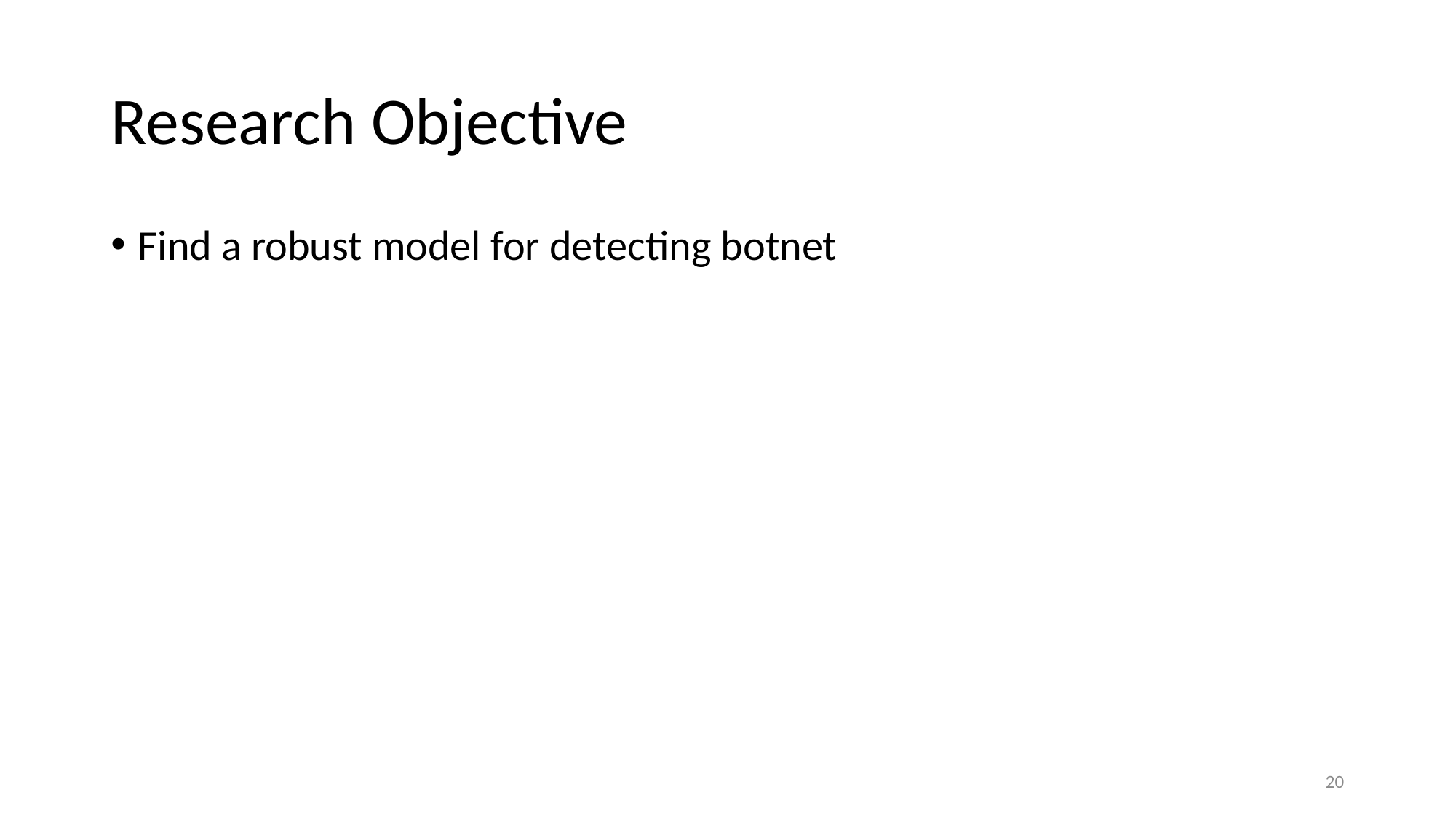

# Research Objective
Find a robust model for detecting botnet

20